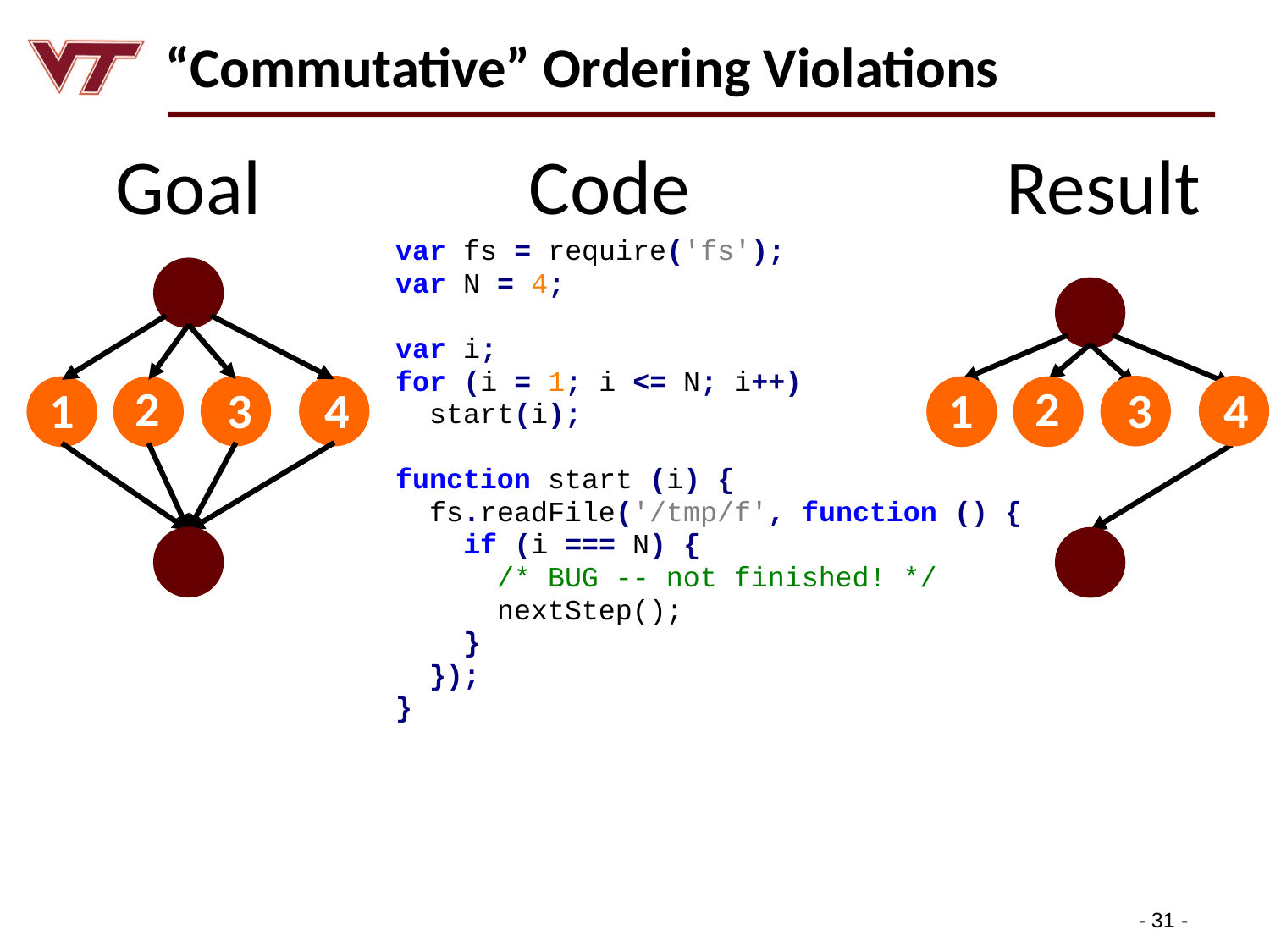

# “Commutative” Ordering Violations
Goal
Code
Result
var fs = require('fs');
var N = 4;

var i;
for (i = 1; i <= N; i++)
  start(i);

function start (i) {
  fs.readFile('/tmp/f', function () {
    if (i === N) {
      /* BUG -- not finished! */
      nextStep();
    }
  });
}

2
2
1
3
4
1
3
4
2
2
2